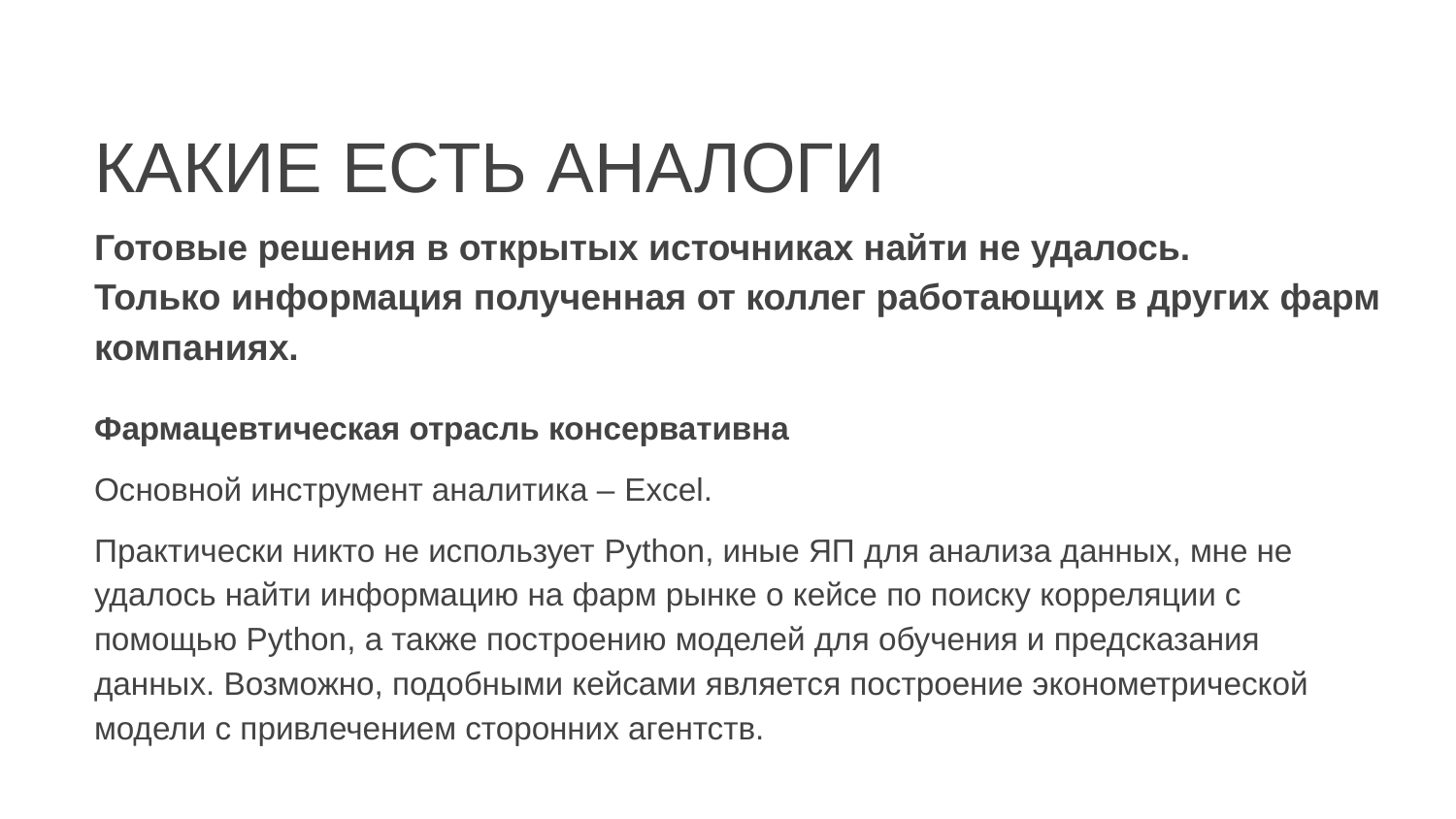

# КАКИЕ ЕСТЬ АНАЛОГИ
Готовые решения в открытых источниках найти не удалось.
Только информация полученная от коллег работающих в других фарм компаниях.
Фармацевтическая отрасль консервативна
Основной инструмент аналитика – Excel.
Практически никто не использует Python, иные ЯП для анализа данных, мне не удалось найти информацию на фарм рынке о кейсе по поиску корреляции с помощью Python, а также построению моделей для обучения и предсказания данных. Возможно, подобными кейсами является построение эконометрической модели с привлечением сторонних агентств.